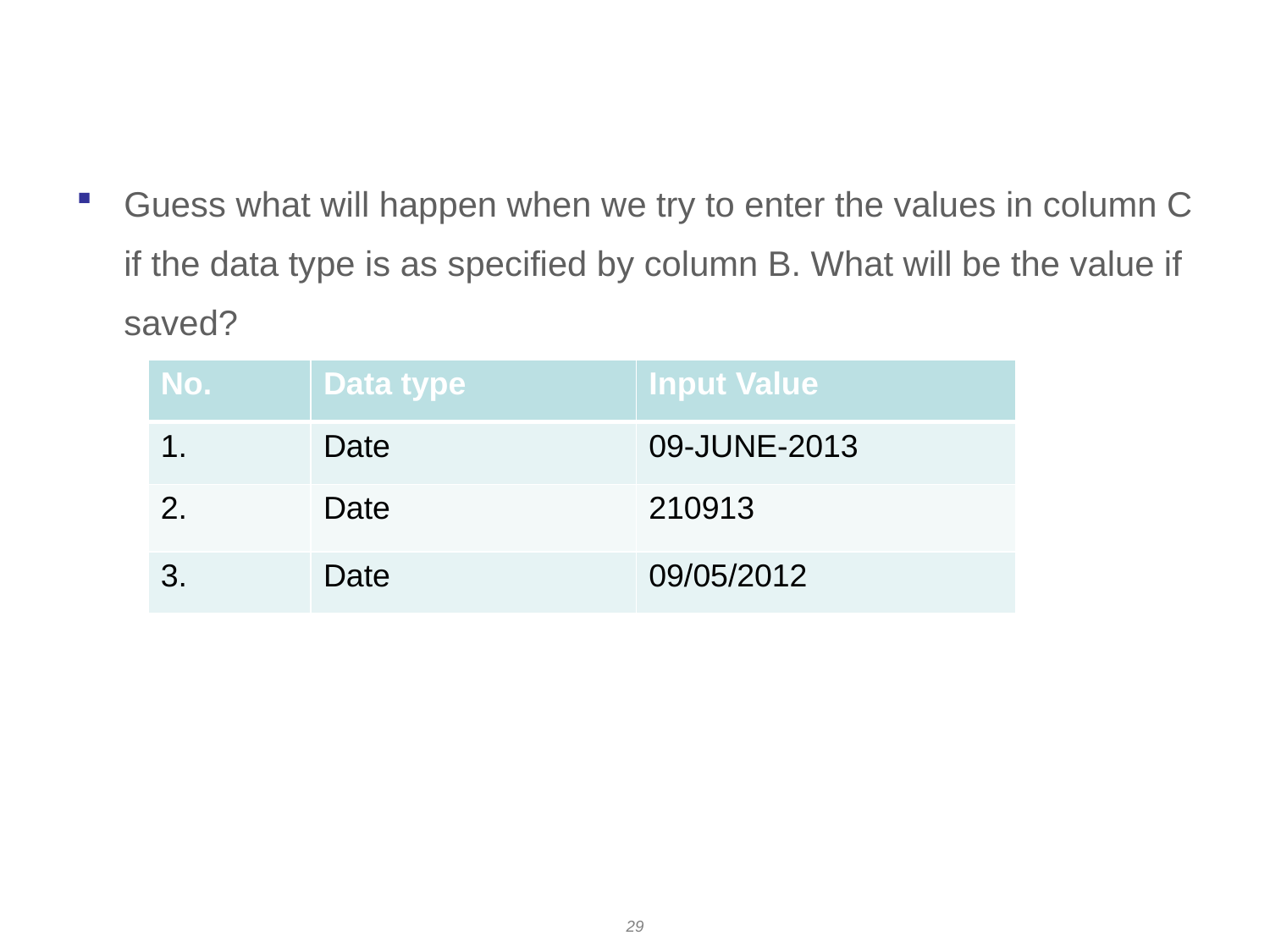

# Activity
Guess what will happen when we try to enter the values in column C if the data type is as specified by column B. What will be the value if saved?
| No. | Data type | Input Value |
| --- | --- | --- |
| 1. | Date | 09-JUNE-2013 |
| 2. | Date | 210913 |
| 3. | Date | 09/05/2012 |
29